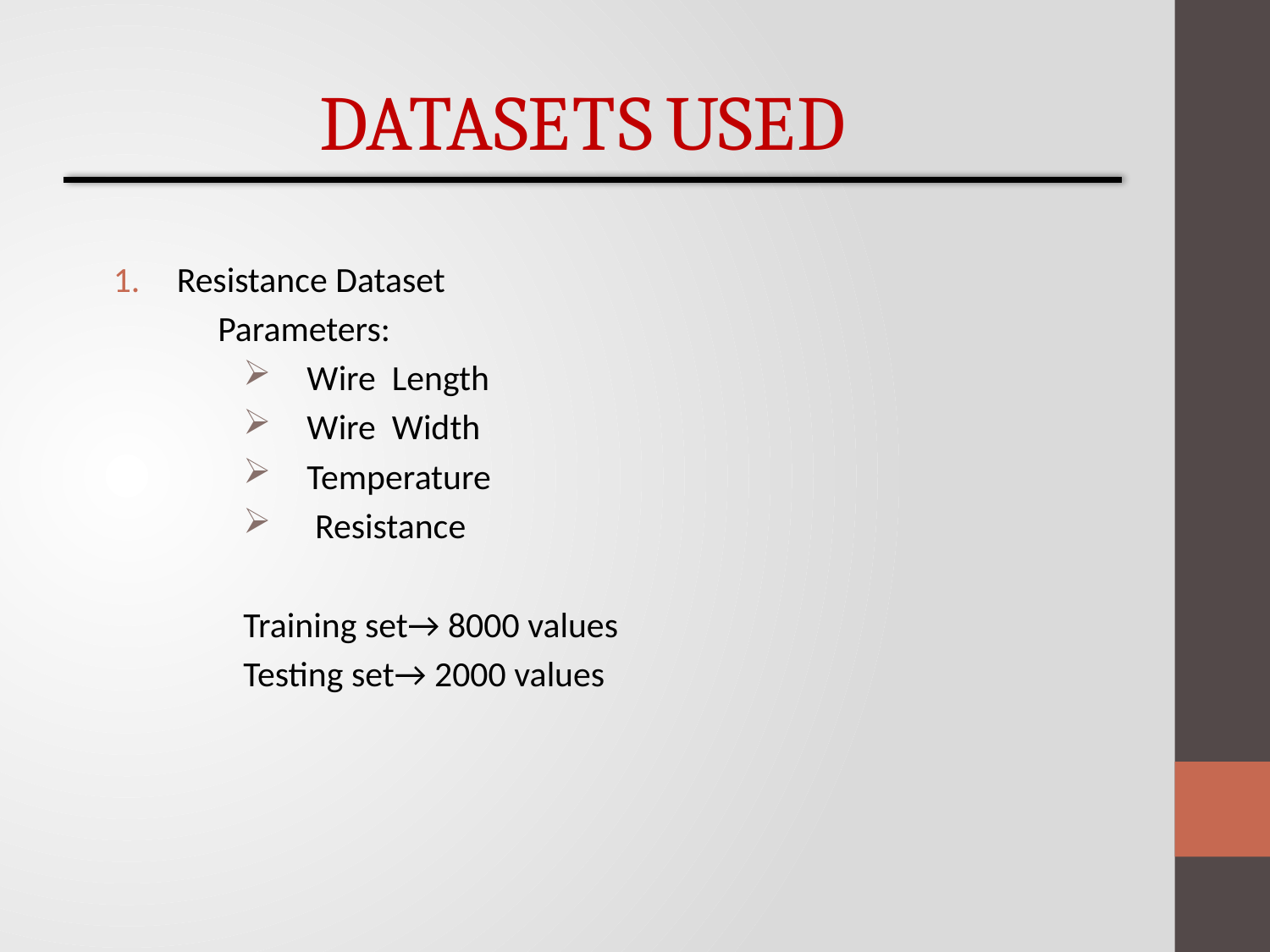

# DATASETS USED

Resistance Dataset
             Parameters:
Wire  Length
Wire  Width
Temperature
 Resistance

Training set→ 8000 values
Testing set→ 2000 values